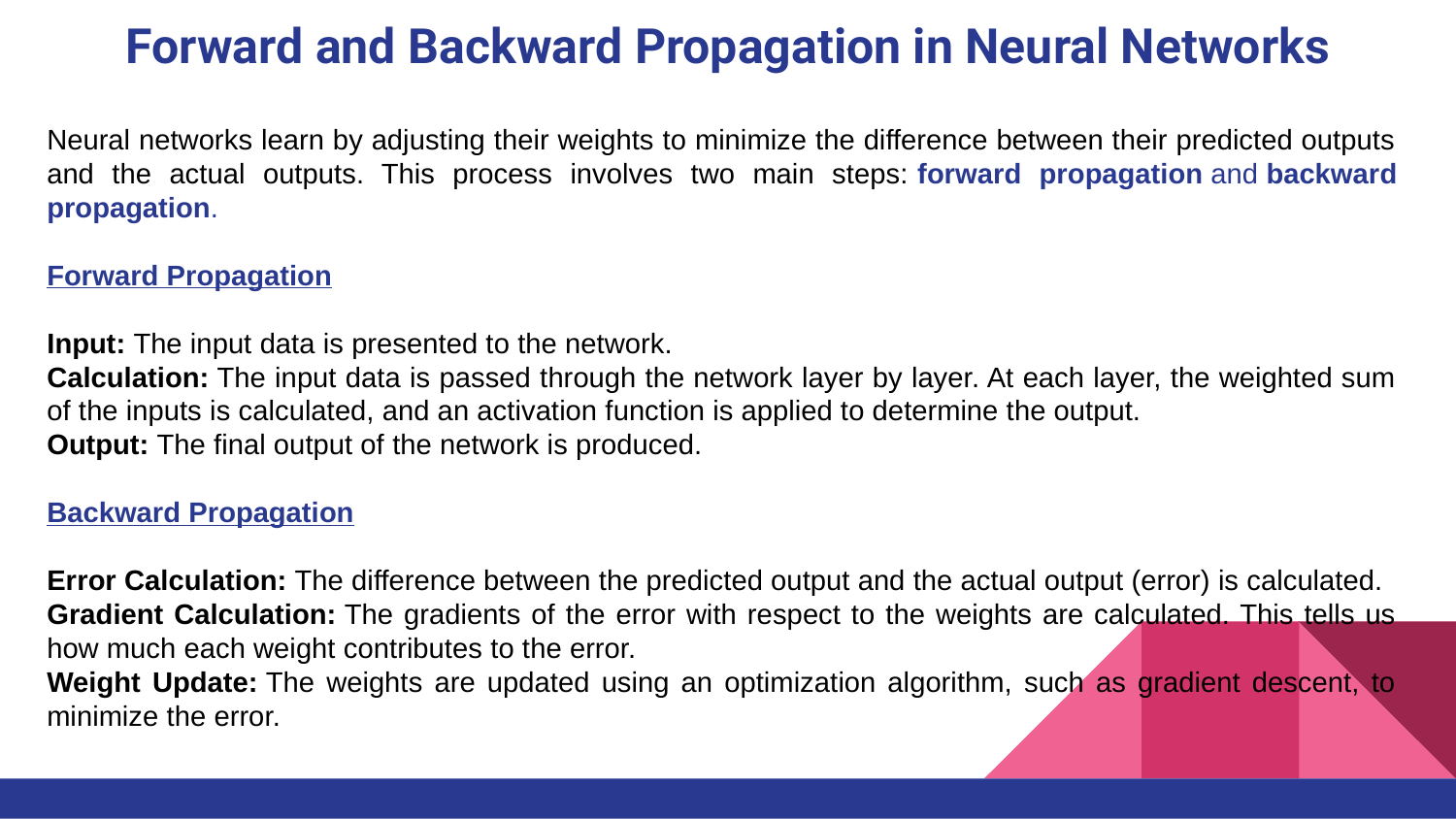

# Forward and Backward Propagation in Neural Networks
Neural networks learn by adjusting their weights to minimize the difference between their predicted outputs and the actual outputs. This process involves two main steps: forward propagation and backward propagation.

Forward Propagation

Input: The input data is presented to the network.
Calculation: The input data is passed through the network layer by layer. At each layer, the weighted sum of the inputs is calculated, and an activation function is applied to determine the output.
Output: The final output of the network is produced.

Backward Propagation

Error Calculation: The difference between the predicted output and the actual output (error) is calculated.
Gradient Calculation: The gradients of the error with respect to the weights are calculated. This tells us how much each weight contributes to the error.
Weight Update: The weights are updated using an optimization algorithm, such as gradient descent, to minimize the error.